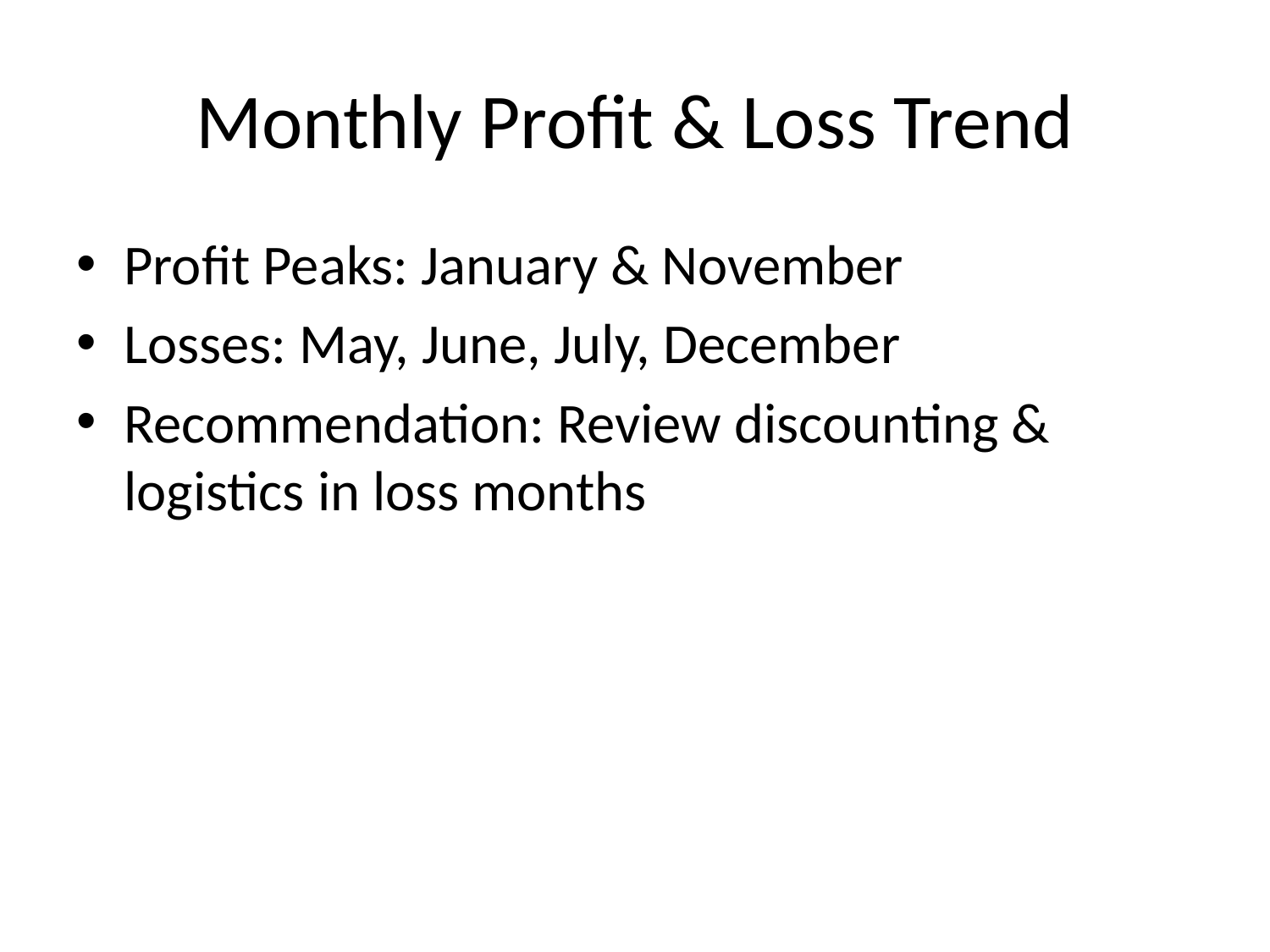

# Monthly Profit & Loss Trend
Profit Peaks: January & November
Losses: May, June, July, December
Recommendation: Review discounting & logistics in loss months